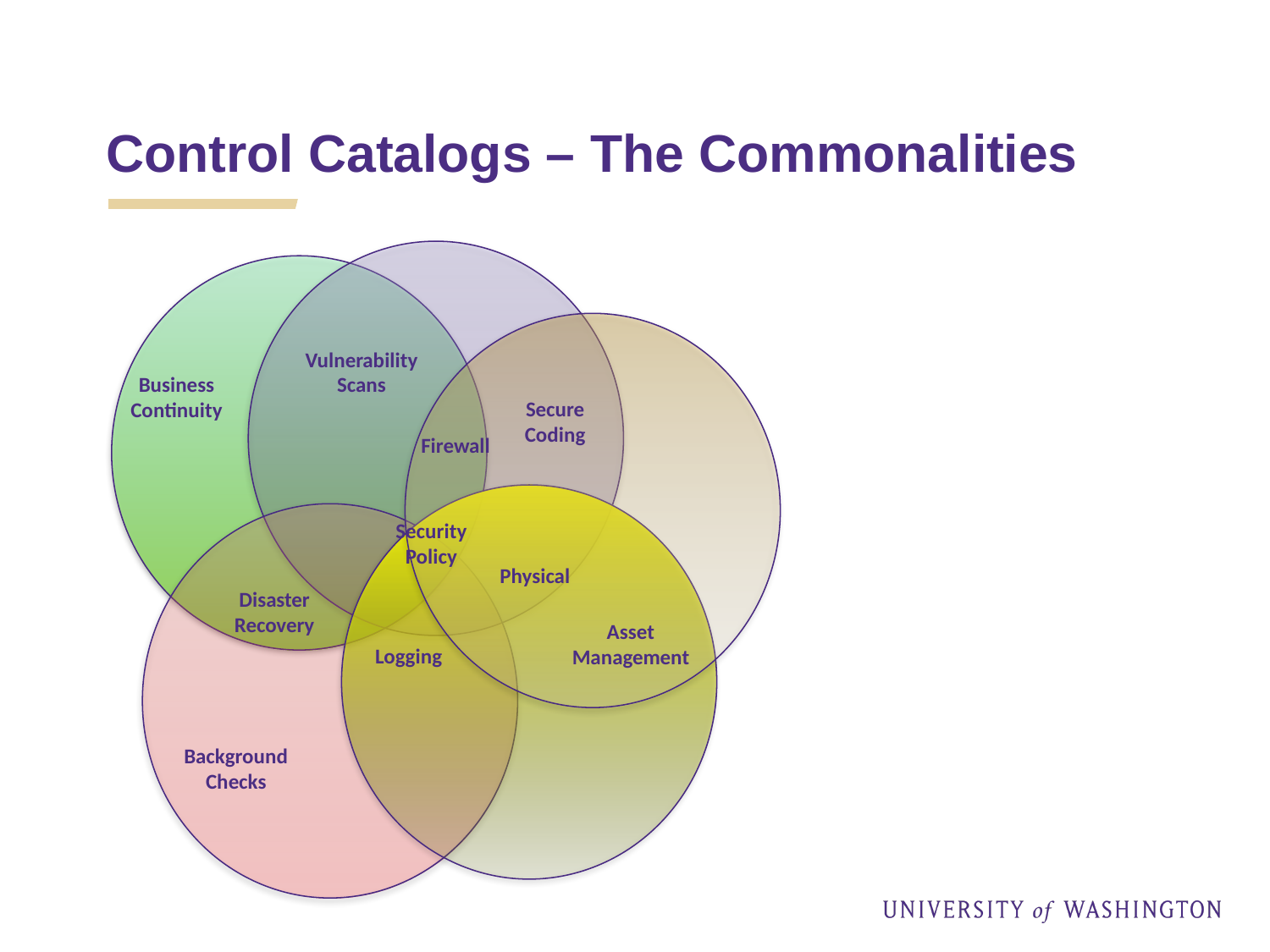

# Control Catalogs – The Commonalities

Vulnerability
Scans
Business
Continuity
Secure
Coding
Firewall

Security
Policy
Physical
Disaster
Recovery
Asset
Management
Logging
Background
Checks